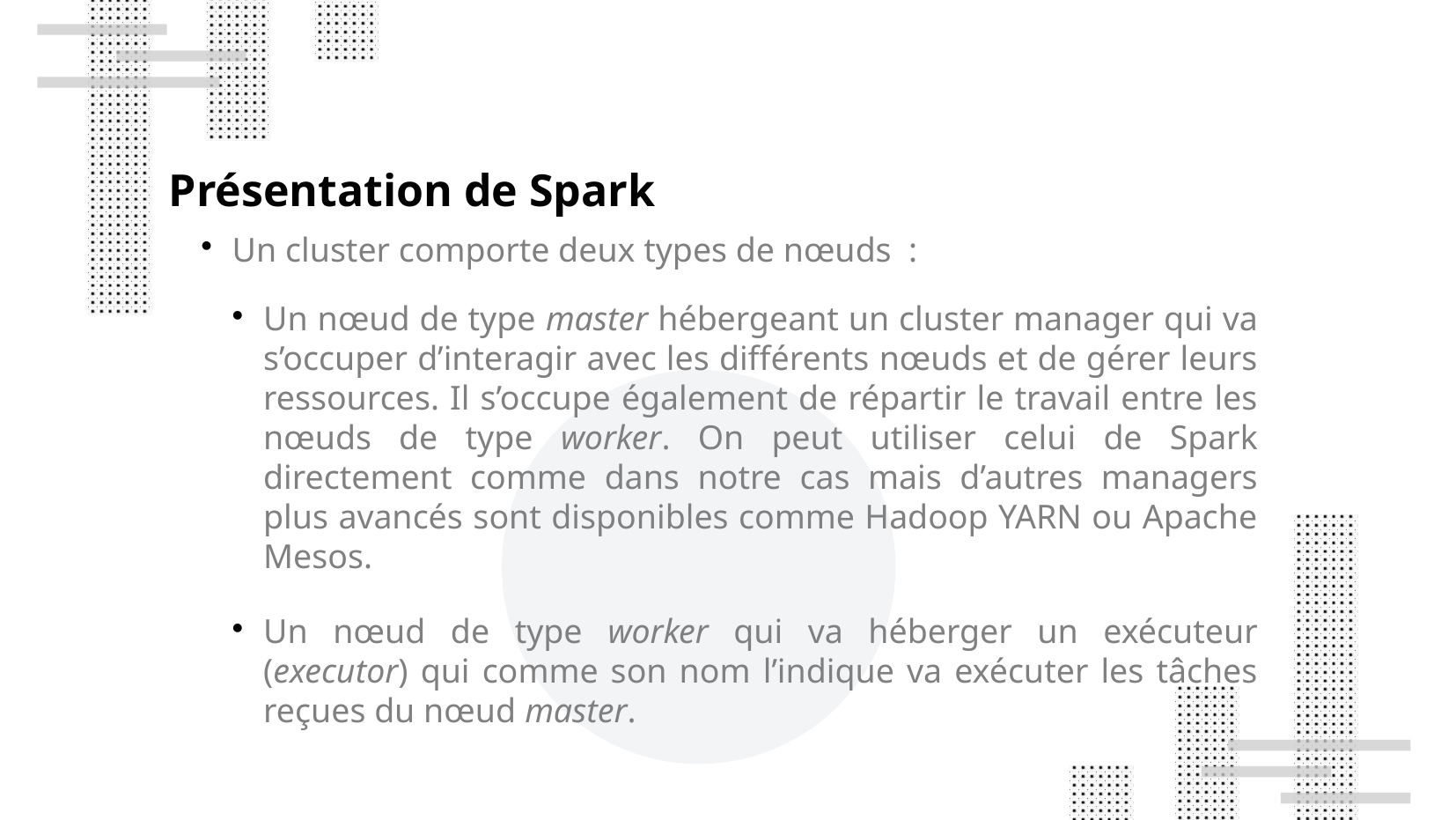

Présentation de Spark
Un cluster comporte deux types de nœuds  :
Un nœud de type master hébergeant un cluster manager qui va s’occuper d’interagir avec les différents nœuds et de gérer leurs ressources. Il s’occupe également de répartir le travail entre les nœuds de type worker. On peut utiliser celui de Spark directement comme dans notre cas mais d’autres managers plus avancés sont disponibles comme Hadoop YARN ou Apache Mesos.
Un nœud de type worker qui va héberger un exécuteur (executor) qui comme son nom l’indique va exécuter les tâches reçues du nœud master.